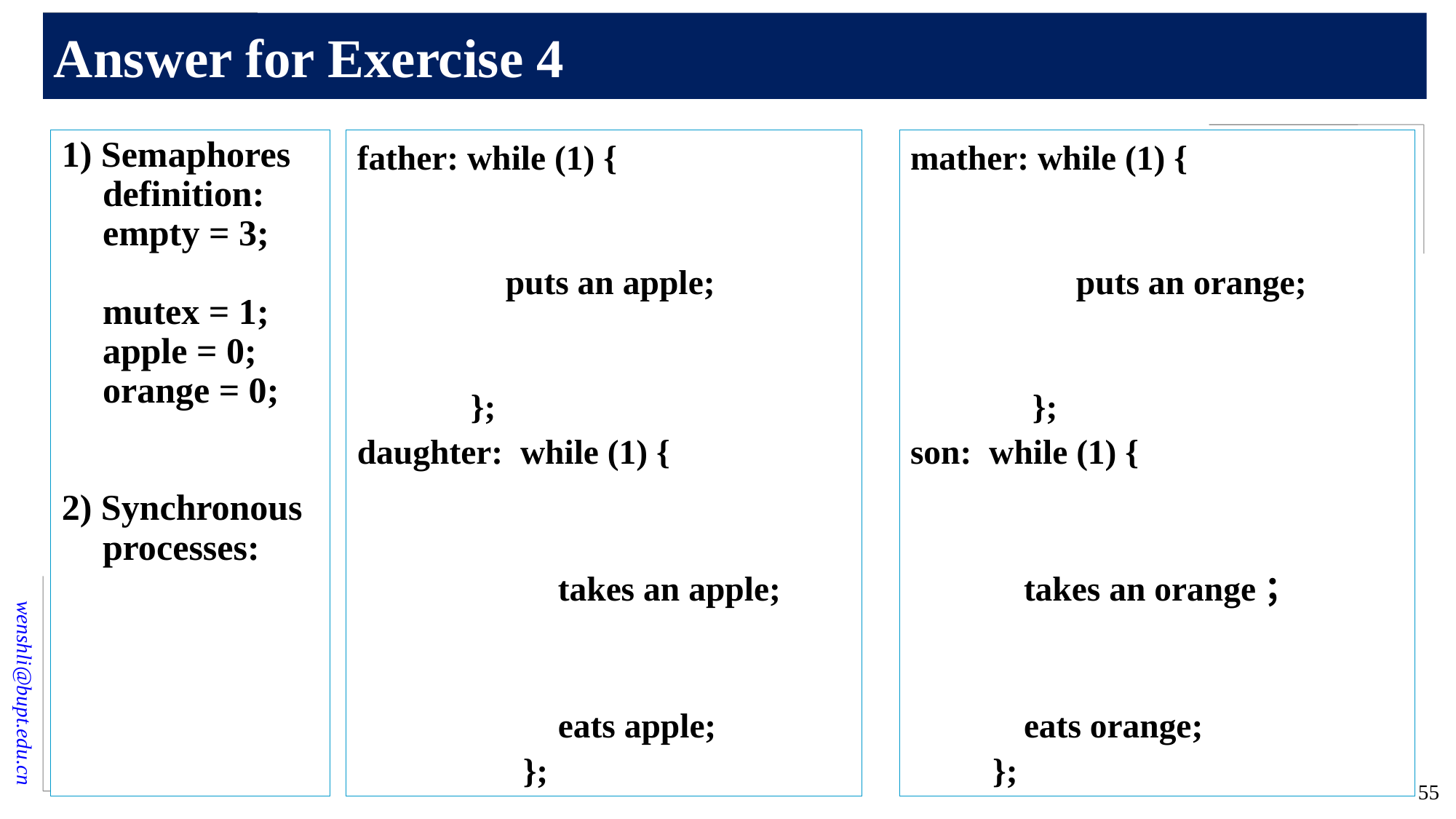

# Answer for Exercise 4
father: while (1) {

                 puts an apple;

             };
daughter:  while (1) {

                       takes an apple;

                       eats apple;
                   };
mather: while (1) {

                   puts an orange;

              };
son:  while (1) {

             takes an orange；

             eats orange;
     };
1) Semaphores definition:
	empty = 3;
mutex = 1;
apple = 0;
orange = 0;

2) Synchronous processes:

55